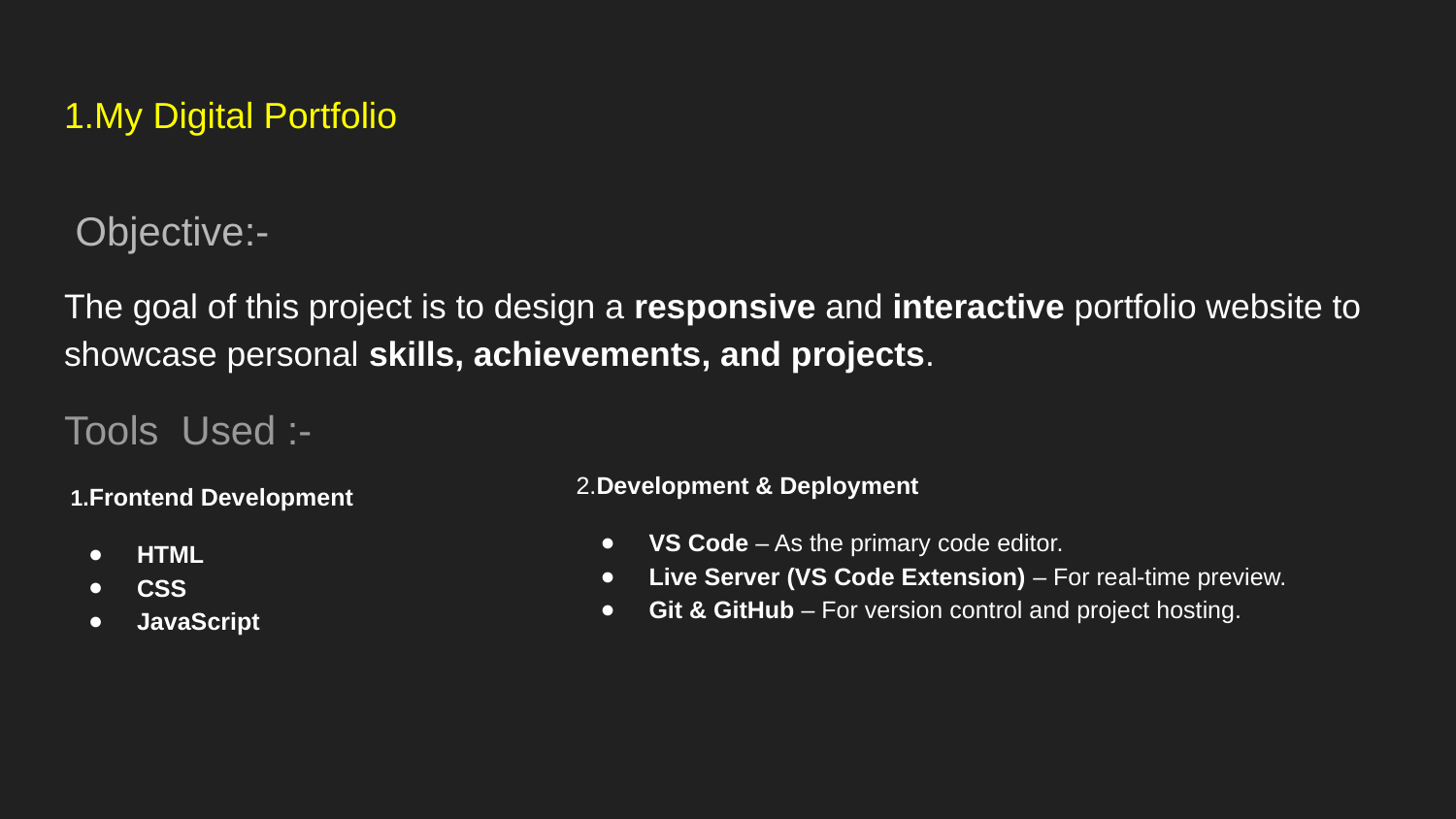

# 1.My Digital Portfolio
 Objective:-
The goal of this project is to design a responsive and interactive portfolio website to showcase personal skills, achievements, and projects.
Tools  Used :-
 1.Frontend Development
HTML
CSS
JavaScript

2.Development & Deployment
VS Code – As the primary code editor.
Live Server (VS Code Extension) – For real-time preview.
Git & GitHub – For version control and project hosting.